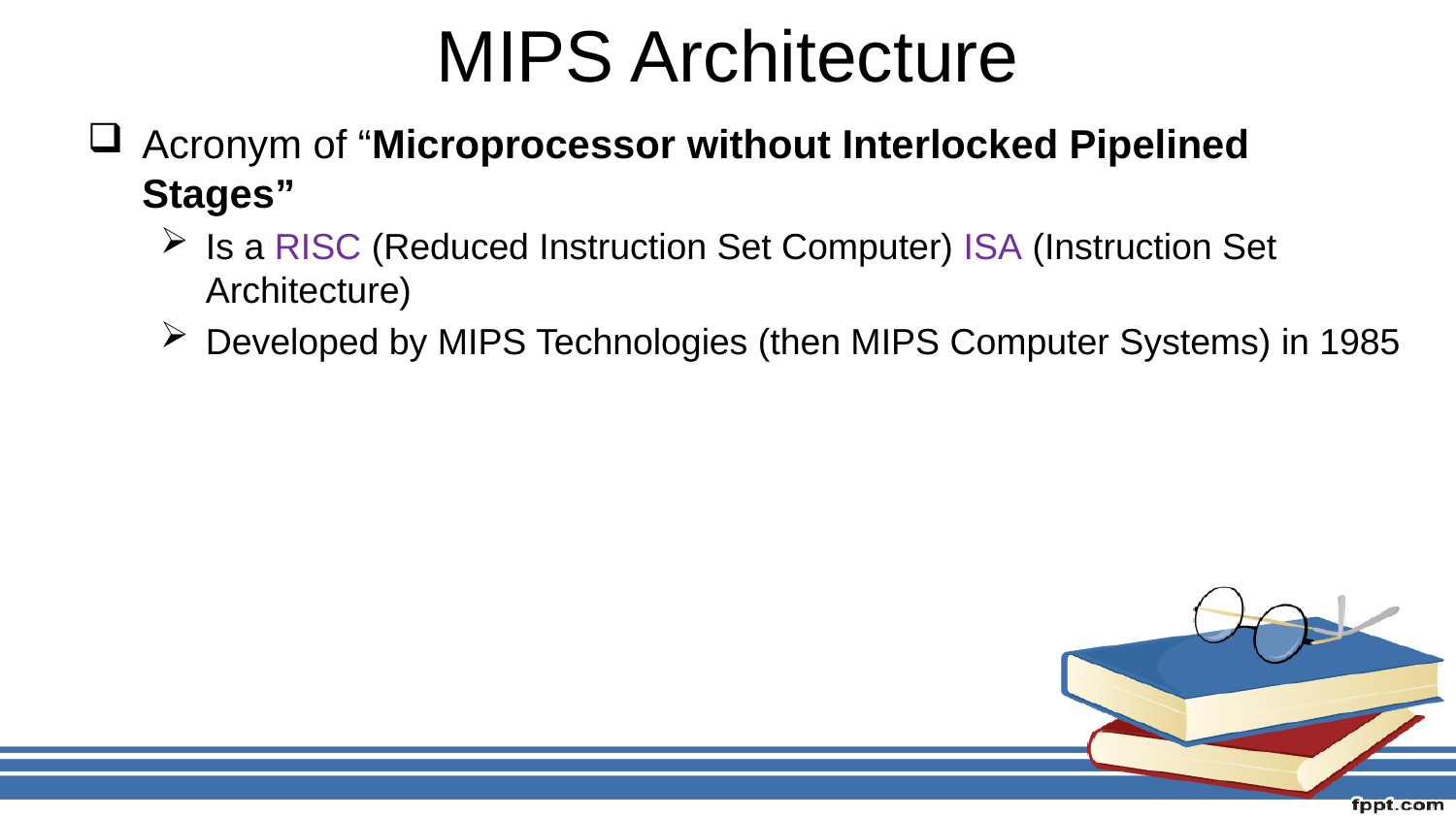

# MIPS Architecture
Acronym of “Microprocessor without Interlocked Pipelined Stages”
Is a RISC (Reduced Instruction Set Computer) ISA (Instruction Set Architecture)
Developed by MIPS Technologies (then MIPS Computer Systems) in 1985